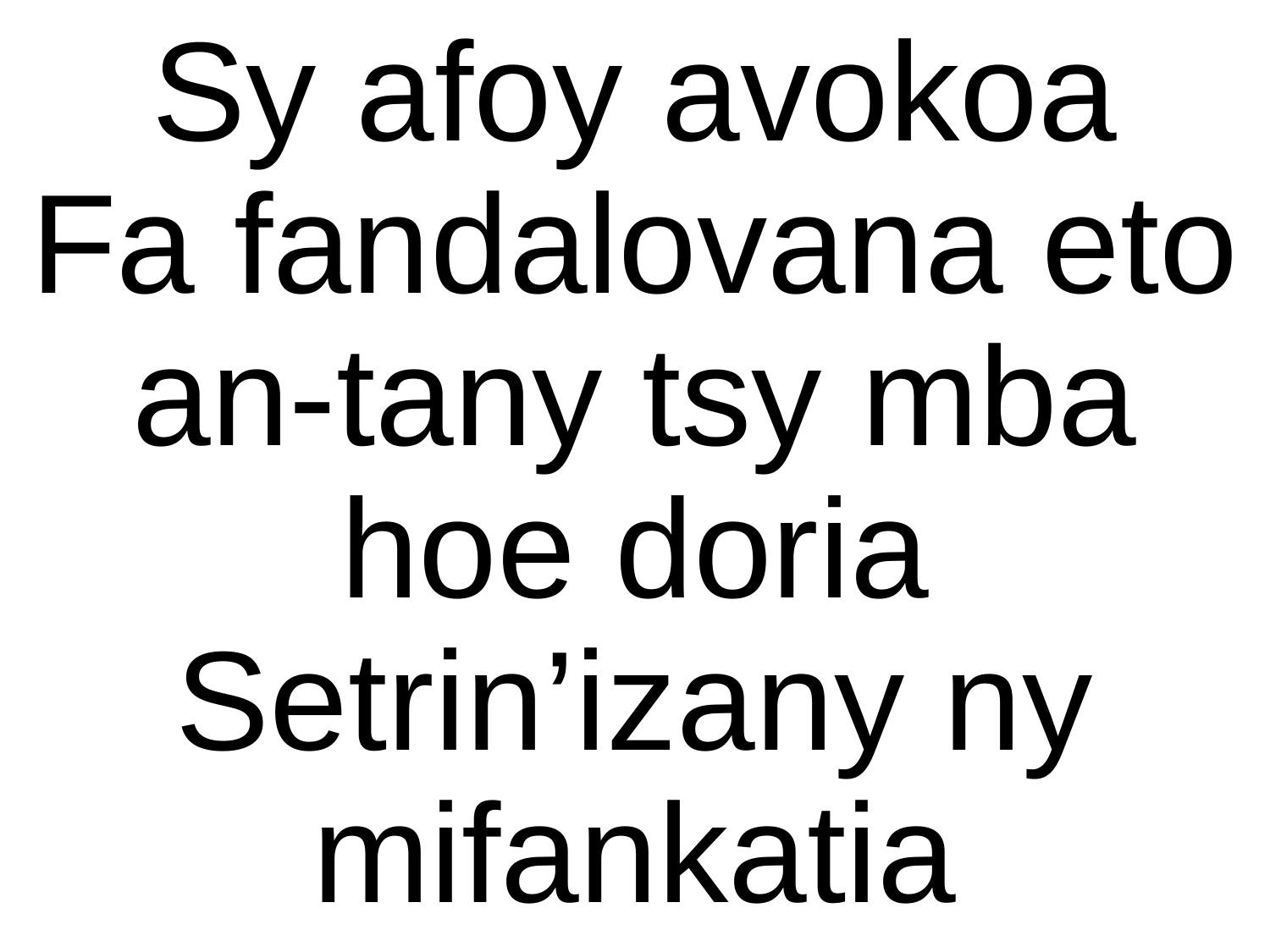

# Sy afoy avokoa Fa fandalovana eto an-tany tsy mba hoe doria Setrin’izany ny mifankatia